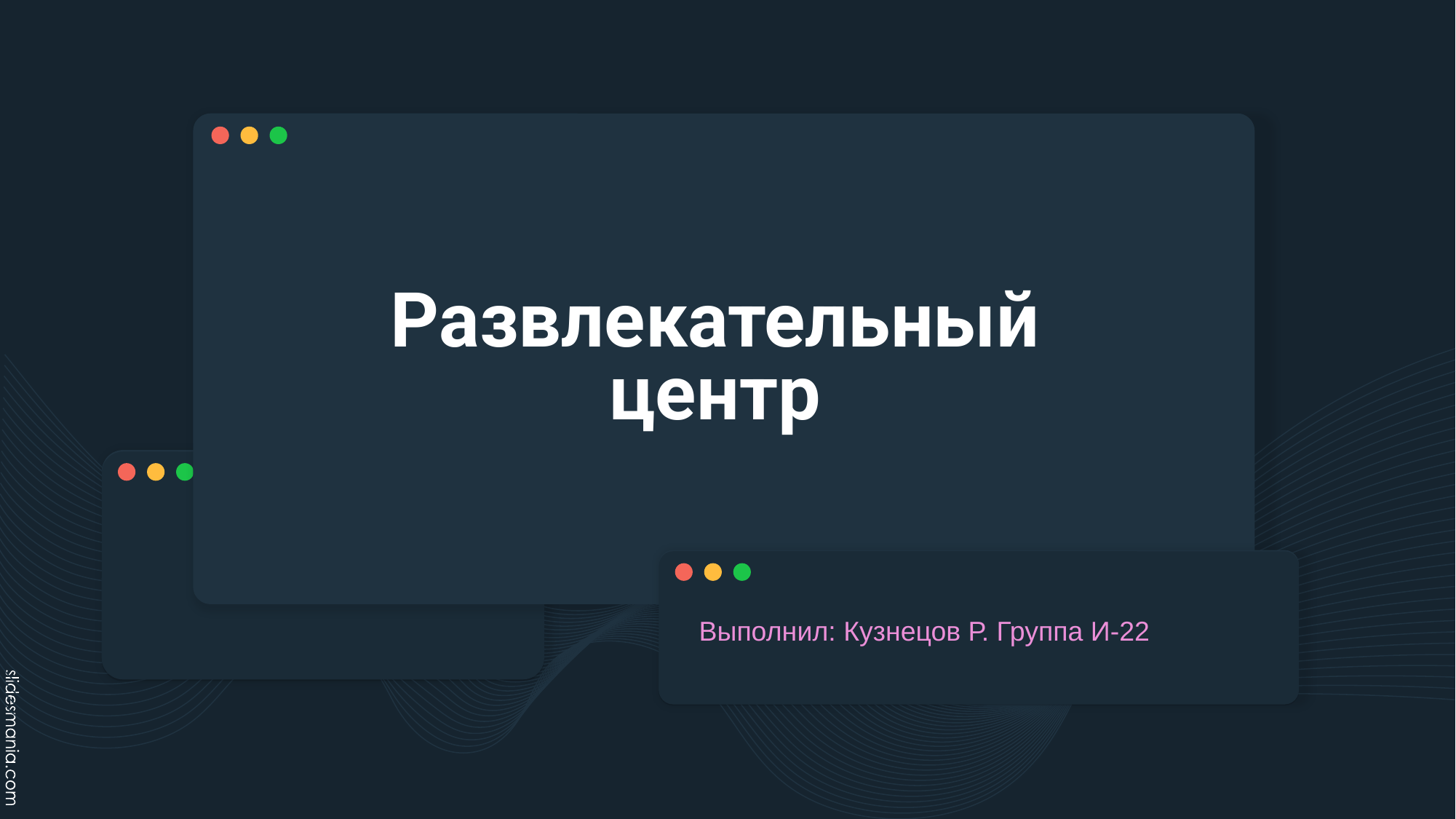

# Развлекательный центр
Выполнил: Кузнецов Р. Группа И-22